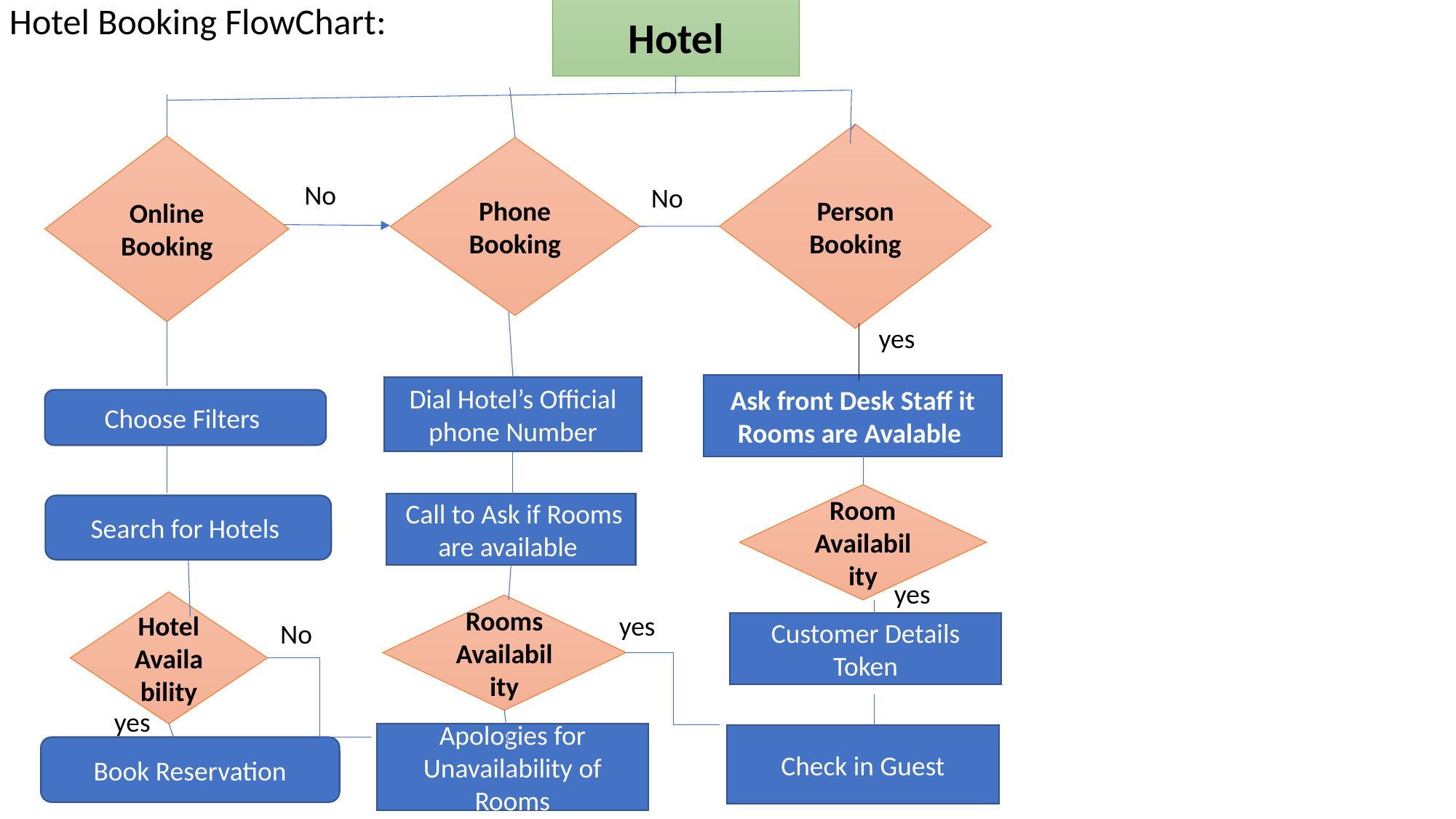

# Hotel Booking FlowChart:
Hotel
Person Booking
Online Booking
Phone Booking
No
No
yes
Ask front Desk Staff it Rooms are Avalable
Dial Hotel’s Official phone Number
Choose Filters
Room
Availability
 Call to Ask if Rooms are available
Search for Hotels
yes
Hotel Availability
Rooms Availability
yes
No
Customer Details Token
yes
Apologies for Unavailability of Rooms
Check in Guest
Book Reservation